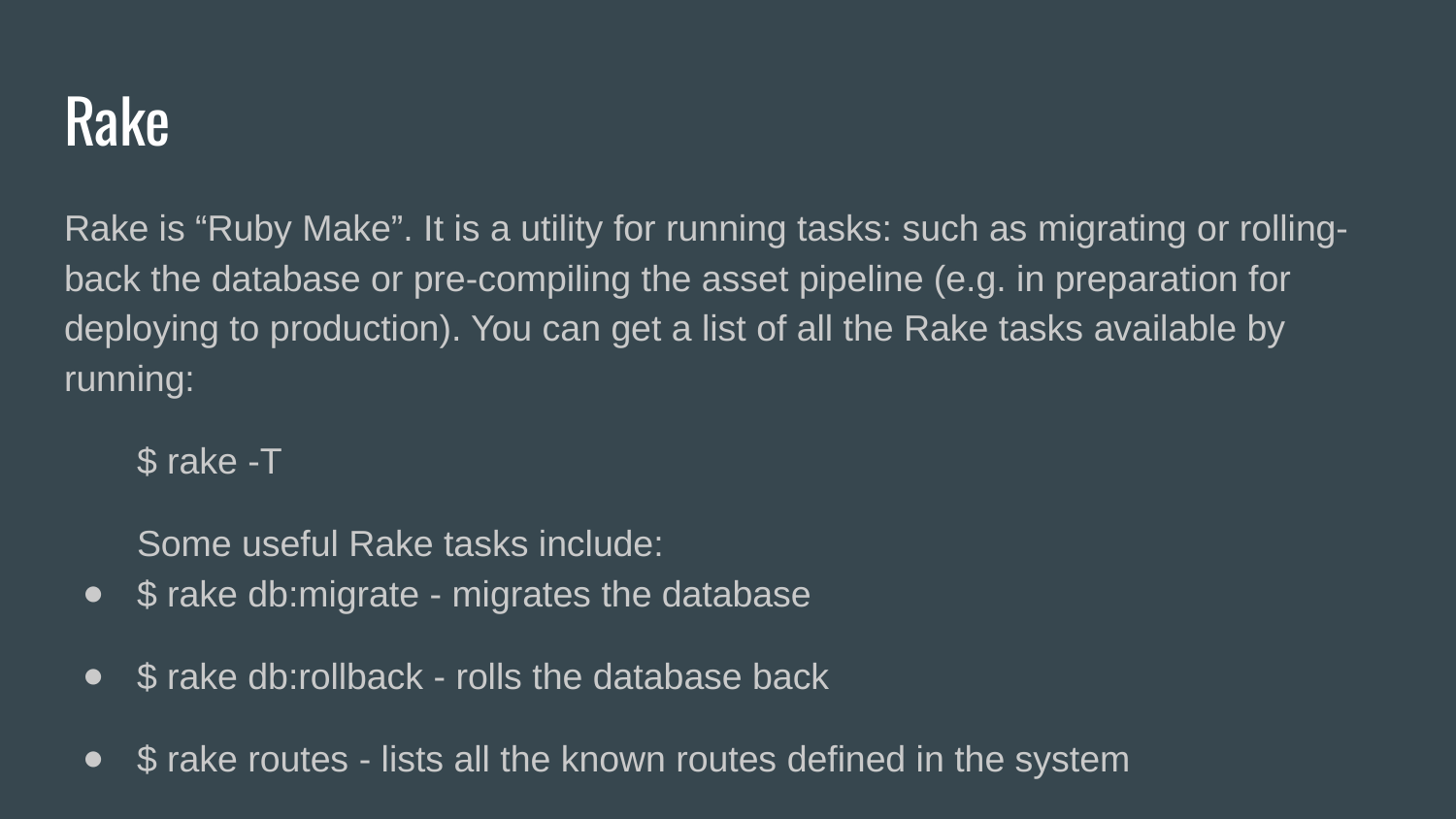

# Rake
Rake is “Ruby Make”. It is a utility for running tasks: such as migrating or rolling-back the database or pre-compiling the asset pipeline (e.g. in preparation for deploying to production). You can get a list of all the Rake tasks available by running:
$ rake -T
Some useful Rake tasks include:
$ rake db:migrate - migrates the database
$ rake db:rollback - rolls the database back
$ rake routes - lists all the known routes defined in the system
$ rake db:reset - wipes and re-creates the database (don’t run in production!)
$ rake secret - generates a random cryptographic key